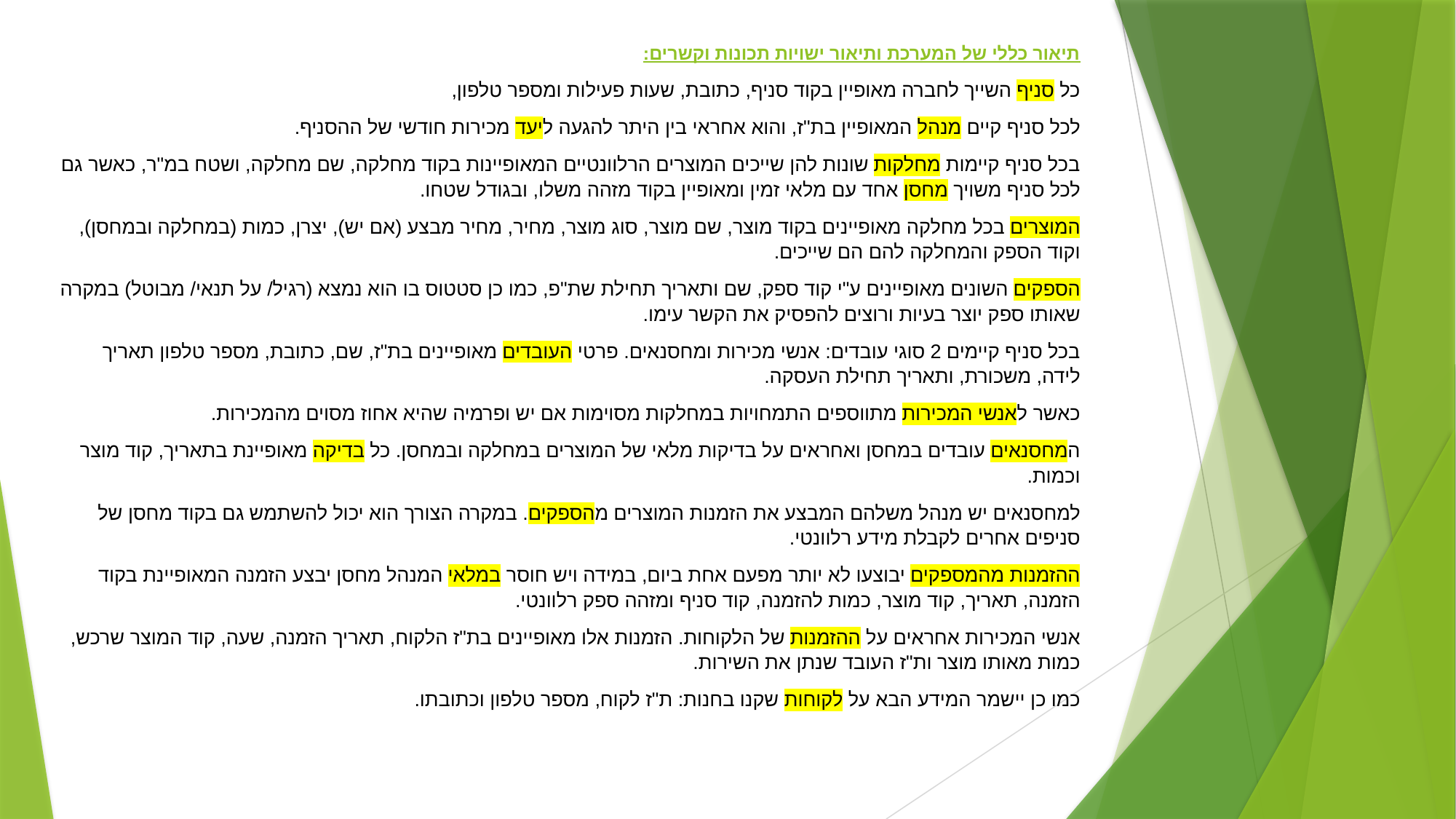

תיאור כללי של המערכת ותיאור ישויות תכונות וקשרים:
כל סניף השייך לחברה מאופיין בקוד סניף, כתובת, שעות פעילות ומספר טלפון,
לכל סניף קיים מנהל המאופיין בת"ז, והוא אחראי בין היתר להגעה ליעד מכירות חודשי של ההסניף.
בכל סניף קיימות מחלקות שונות להן שייכים המוצרים הרלוונטיים המאופיינות בקוד מחלקה, שם מחלקה, ושטח במ"ר, כאשר גם לכל סניף משויך מחסן אחד עם מלאי זמין ומאופיין בקוד מזהה משלו, ובגודל שטחו.
המוצרים בכל מחלקה מאופיינים בקוד מוצר, שם מוצר, סוג מוצר, מחיר, מחיר מבצע (אם יש), יצרן, כמות (במחלקה ובמחסן), וקוד הספק והמחלקה להם הם שייכים.
הספקים השונים מאופיינים ע"י קוד ספק, שם ותאריך תחילת שת"פ, כמו כן סטטוס בו הוא נמצא (רגיל/ על תנאי/ מבוטל) במקרה שאותו ספק יוצר בעיות ורוצים להפסיק את הקשר עימו.
בכל סניף קיימים 2 סוגי עובדים: אנשי מכירות ומחסנאים. פרטי העובדים מאופיינים בת"ז, שם, כתובת, מספר טלפון תאריך לידה, משכורת, ותאריך תחילת העסקה.
כאשר לאנשי המכירות מתווספים התמחויות במחלקות מסוימות אם יש ופרמיה שהיא אחוז מסוים מהמכירות.
המחסנאים עובדים במחסן ואחראים על בדיקות מלאי של המוצרים במחלקה ובמחסן. כל בדיקה מאופיינת בתאריך, קוד מוצר וכמות.
למחסנאים יש מנהל משלהם המבצע את הזמנות המוצרים מהספקים. במקרה הצורך הוא יכול להשתמש גם בקוד מחסן של סניפים אחרים לקבלת מידע רלוונטי.
ההזמנות מהמספקים יבוצעו לא יותר מפעם אחת ביום, במידה ויש חוסר במלאי המנהל מחסן יבצע הזמנה המאופיינת בקוד הזמנה, תאריך, קוד מוצר, כמות להזמנה, קוד סניף ומזהה ספק רלוונטי.
אנשי המכירות אחראים על ההזמנות של הלקוחות. הזמנות אלו מאופיינים בת"ז הלקוח, תאריך הזמנה, שעה, קוד המוצר שרכש, כמות מאותו מוצר ות"ז העובד שנתן את השירות.
כמו כן יישמר המידע הבא על לקוחות שקנו בחנות: ת"ז לקוח, מספר טלפון וכתובתו.